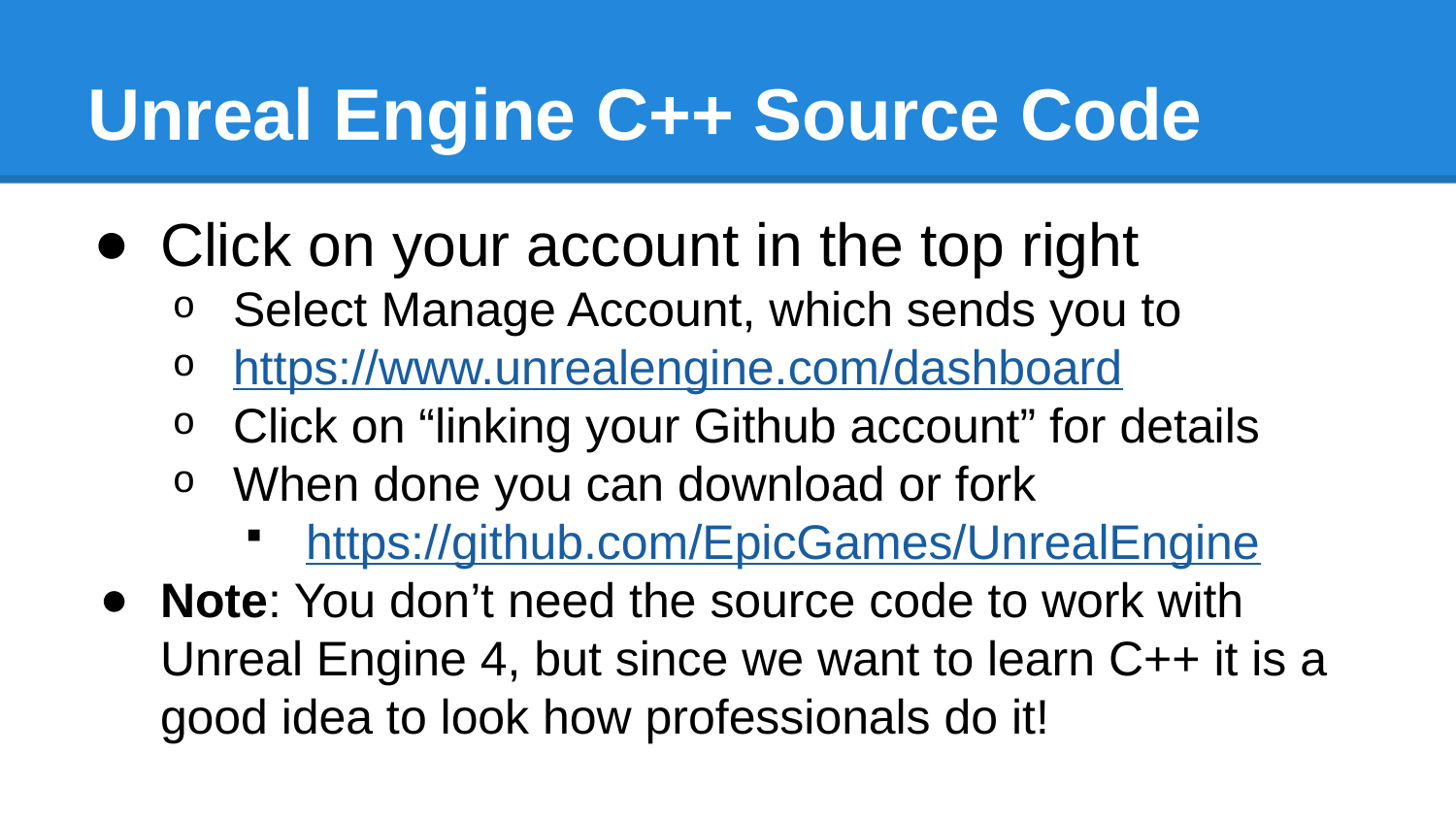

# Unreal Engine C++ Source Code
Click on your account in the top right
Select Manage Account, which sends you to
https://www.unrealengine.com/dashboard
Click on “linking your Github account” for details
When done you can download or fork
https://github.com/EpicGames/UnrealEngine
Note: You don’t need the source code to work with Unreal Engine 4, but since we want to learn C++ it is a good idea to look how professionals do it!